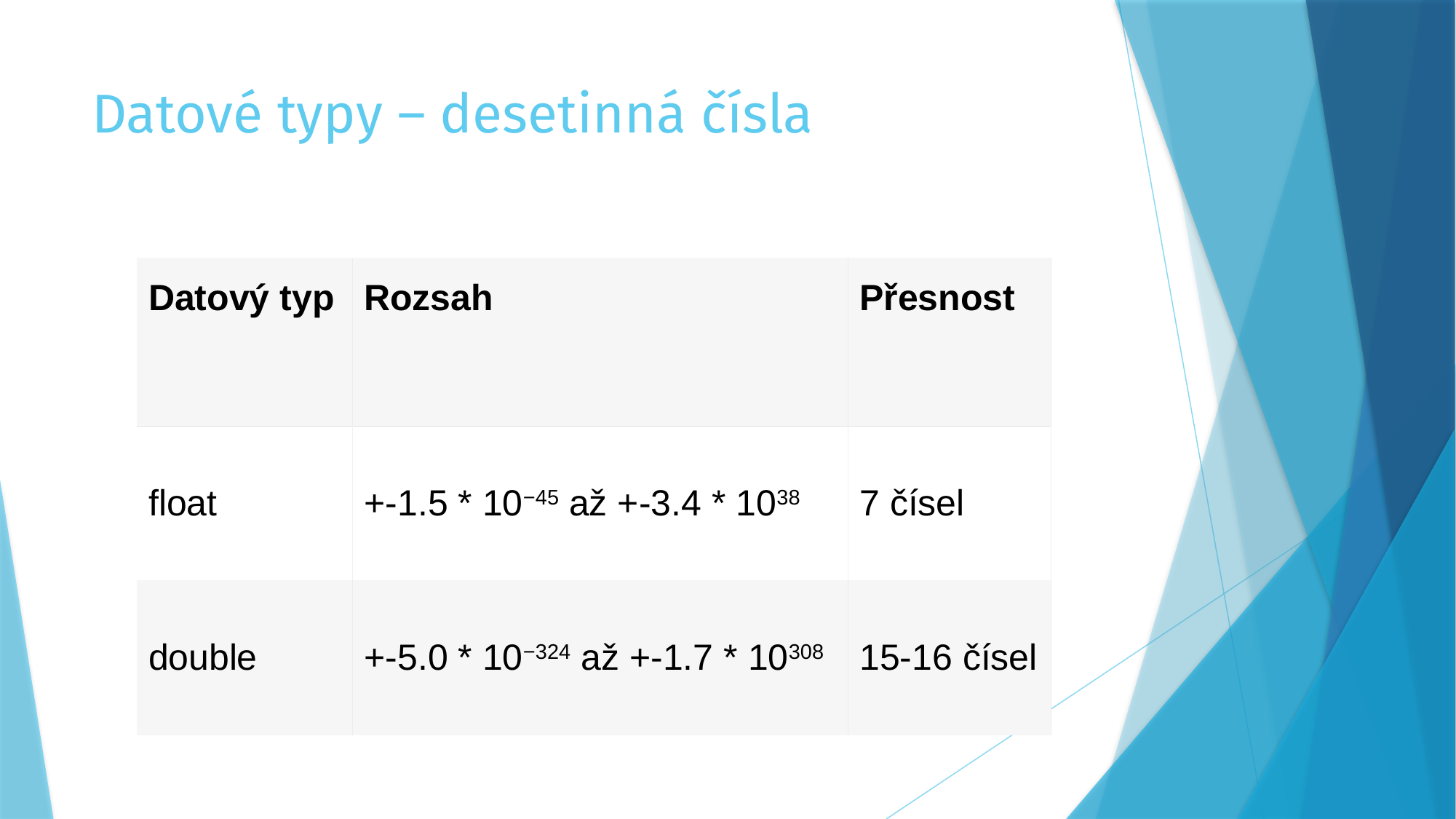

# Datové typy – desetinná čísla
| Datový typ | Rozsah | Přesnost |
| --- | --- | --- |
| float | +-1.5 \* 10−45 až +-3.4 \* 1038 | 7 čísel |
| double | +-5.0 \* 10−324 až +-1.7 \* 10308 | 15-16 čísel |